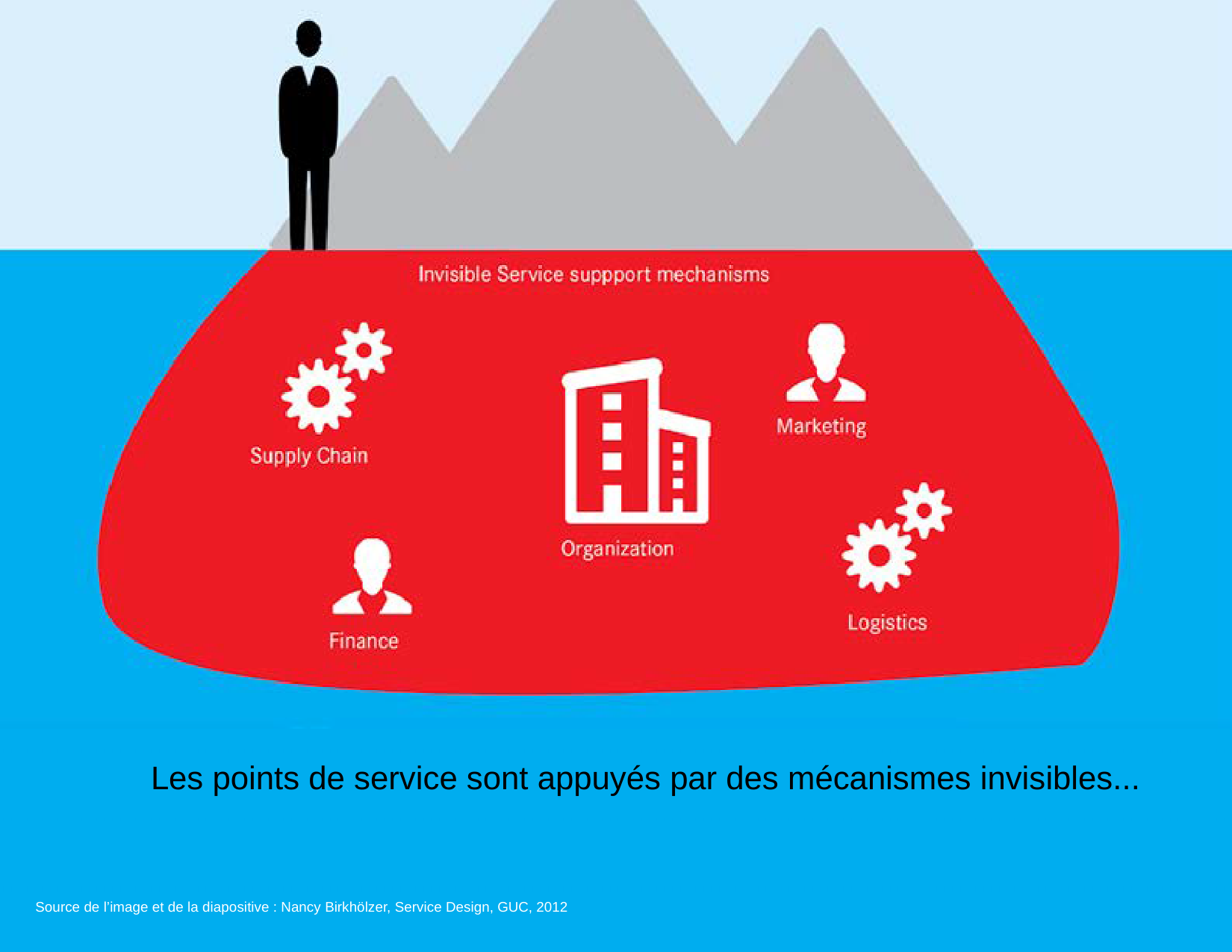

Les points de service sont appuyés par des mécanismes invisibles...
Source de l’image et de la diapositive : Nancy Birkhölzer, Service Design, GUC, 2012